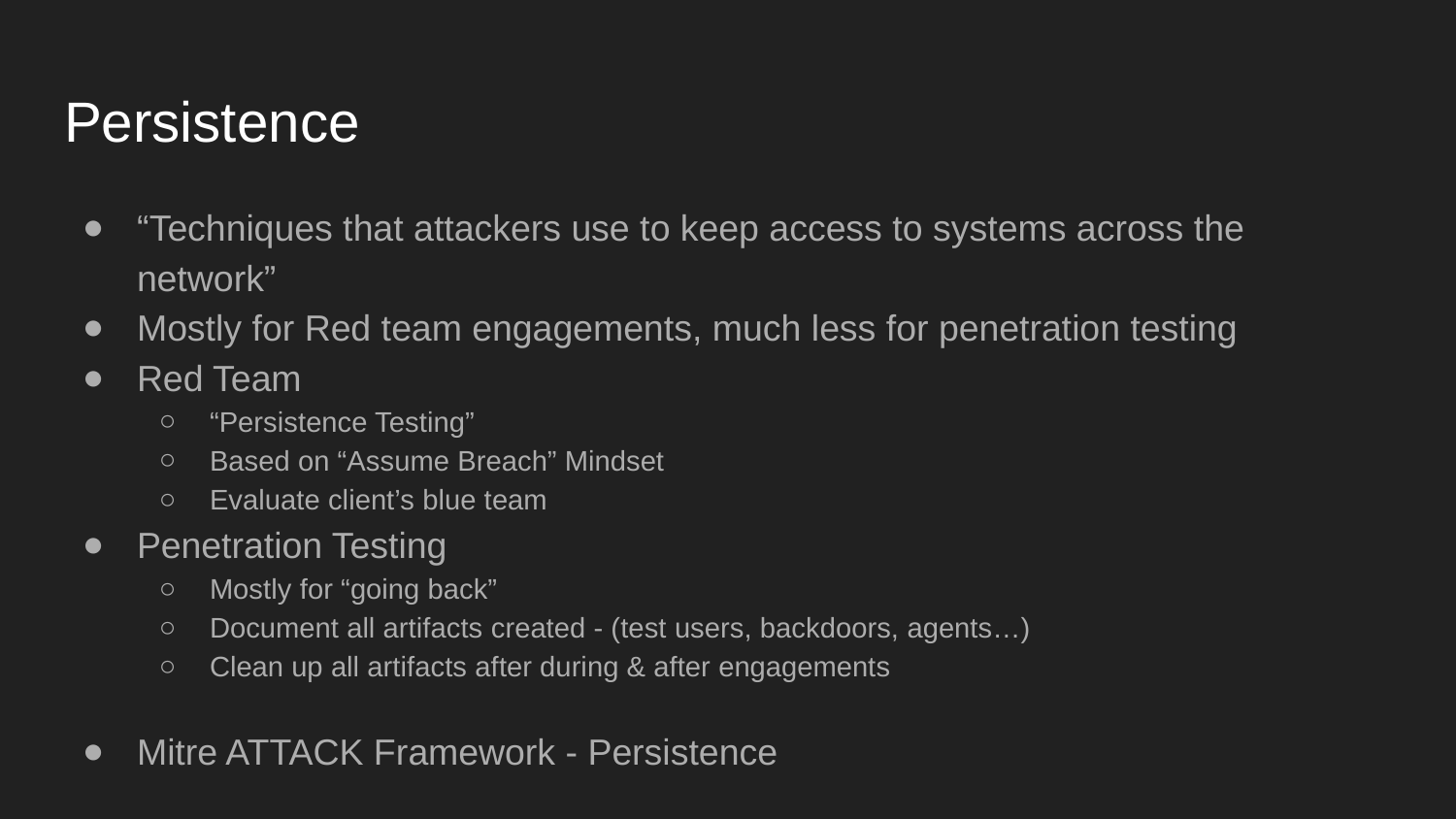

# Persistence
“Techniques that attackers use to keep access to systems across the network”
Mostly for Red team engagements, much less for penetration testing
Red Team
“Persistence Testing”
Based on “Assume Breach” Mindset
Evaluate client’s blue team
Penetration Testing
Mostly for “going back”
Document all artifacts created - (test users, backdoors, agents…)
Clean up all artifacts after during & after engagements
Mitre ATTACK Framework - Persistence